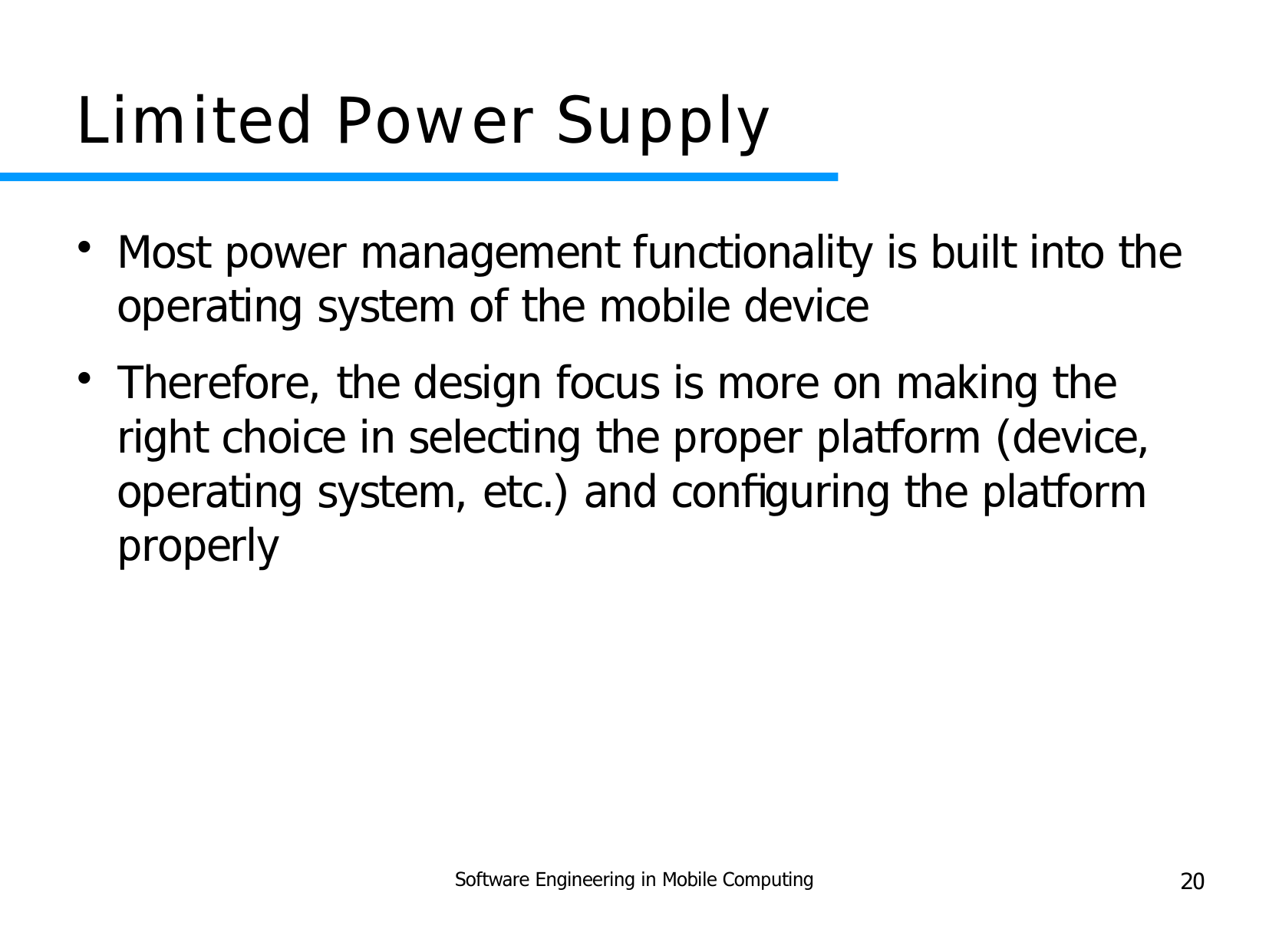

Limited Power Supply
Most power management functionality is built into the operating system of the mobile device
Therefore, the design focus is more on making the right choice in selecting the proper platform (device, operating system, etc.) and configuring the platform properly
Software Engineering in Mobile Computing
20